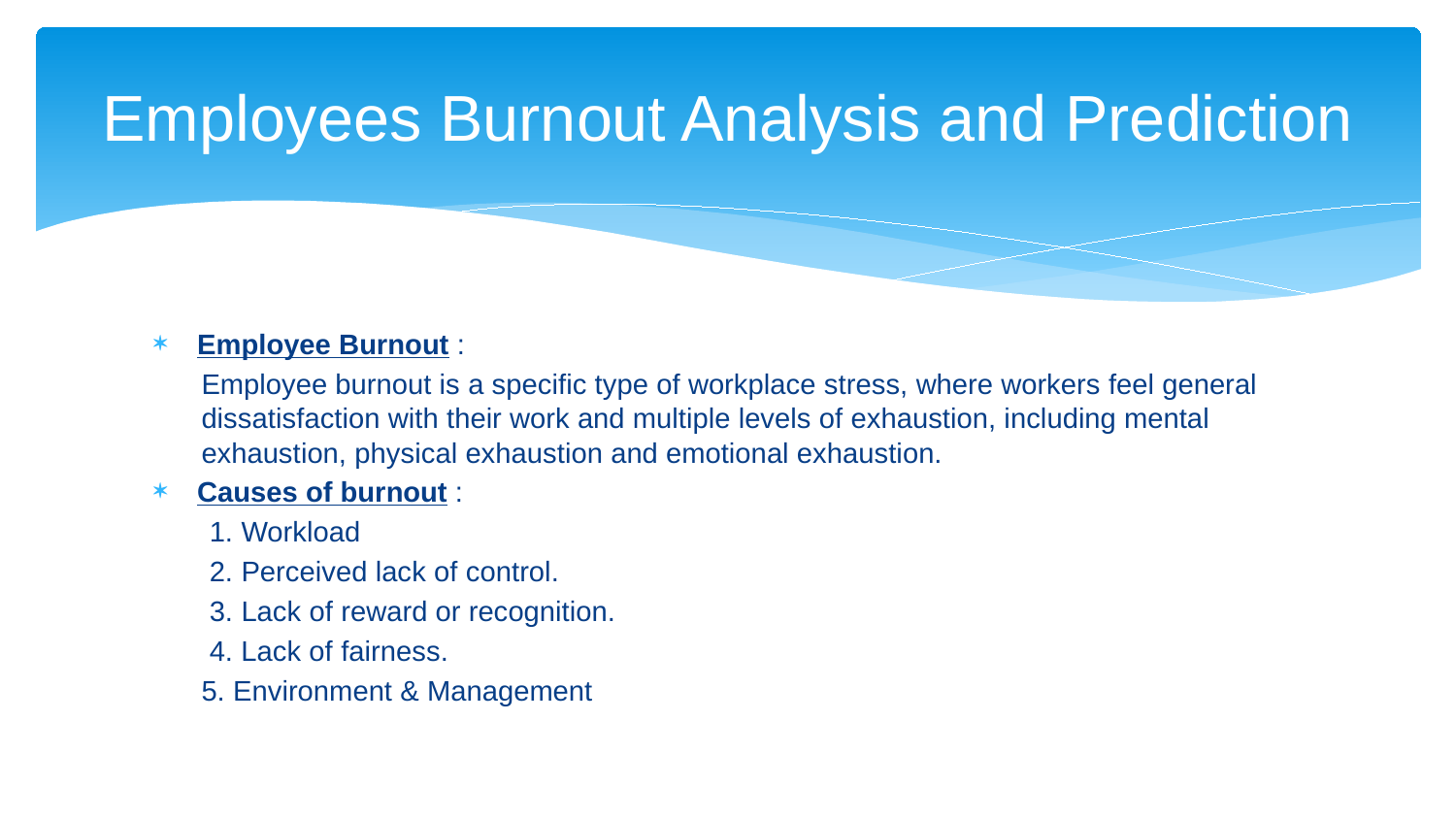

# Employees Burnout Analysis and Prediction
Employee Burnout :
Employee burnout is a specific type of workplace stress, where workers feel general dissatisfaction with their work and multiple levels of exhaustion, including mental exhaustion, physical exhaustion and emotional exhaustion.
Causes of burnout :
       1. Workload
       2. Perceived lack of control.
       3. Lack of reward or recognition.
       4. Lack of fairness.
      5. Environment & Management